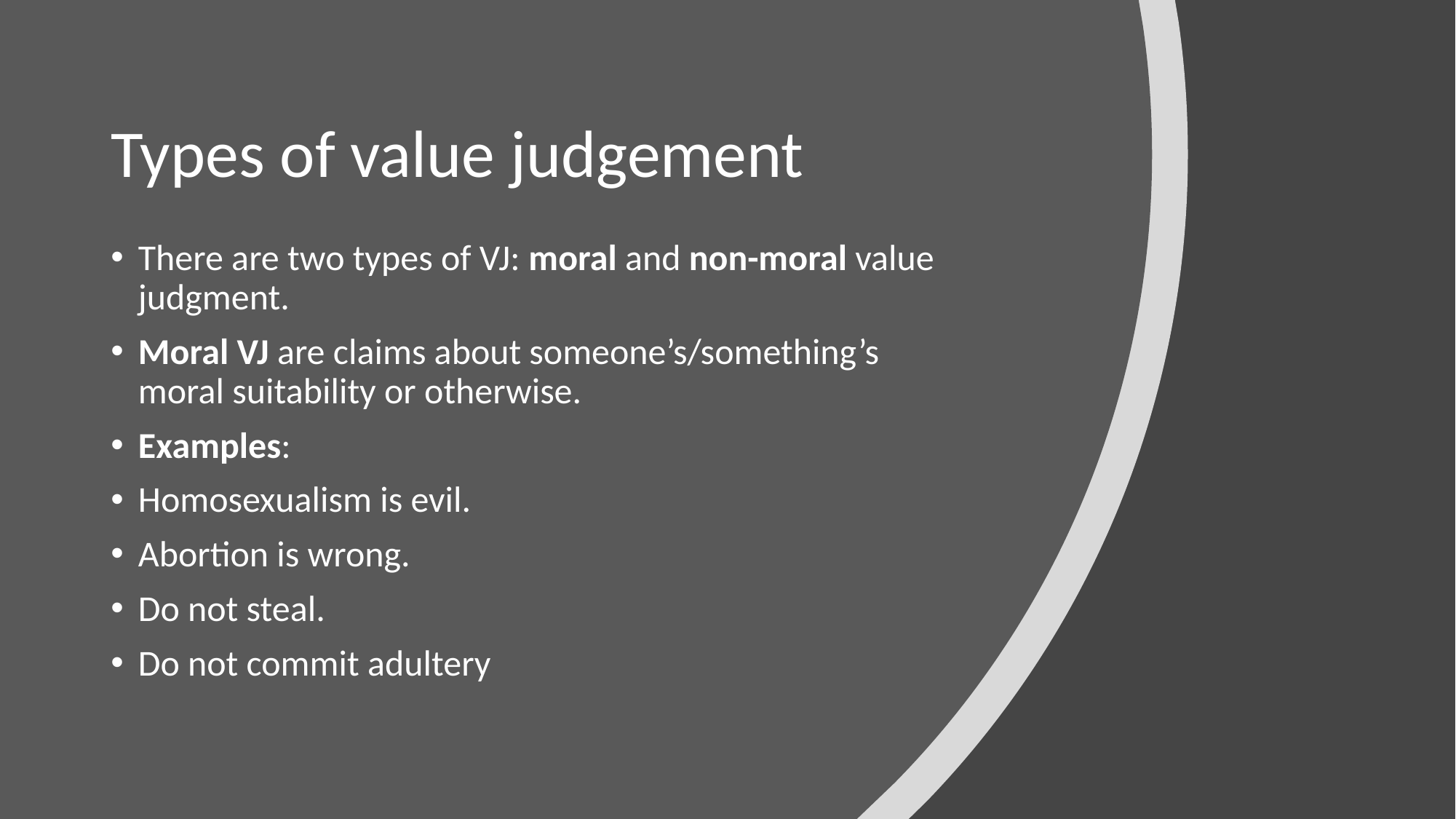

# Types of value judgement
There are two types of VJ: moral and non-moral value judgment.
Moral VJ are claims about someone’s/something’s moral suitability or otherwise.
Examples:
Homosexualism is evil.
Abortion is wrong.
Do not steal.
Do not commit adultery